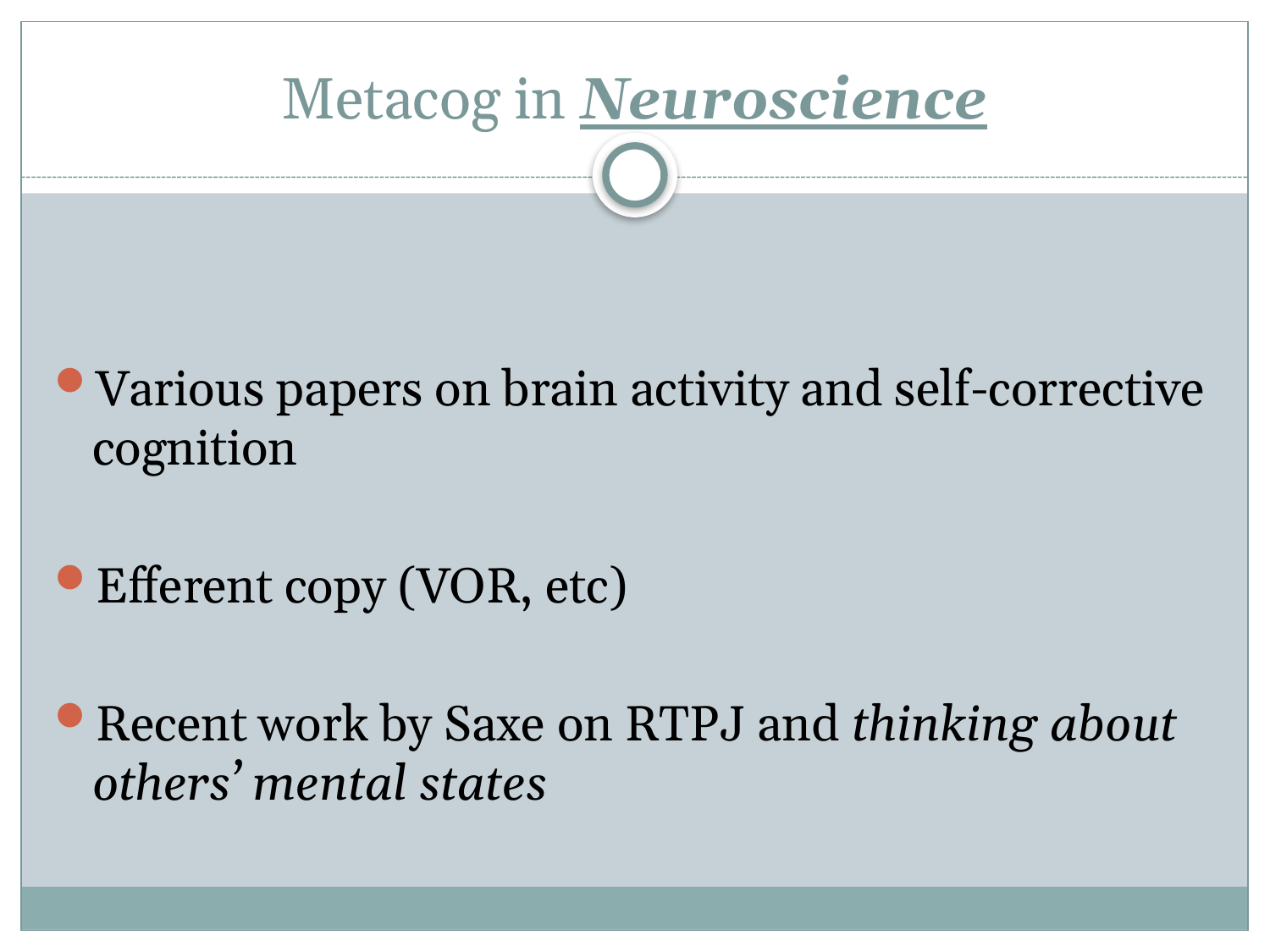

# Metacog in Neuroscience

Various papers on brain activity and self-corrective cognition

Efferent copy (VOR, etc)

Recent work by Saxe on RTPJ and thinking about others’ mental states